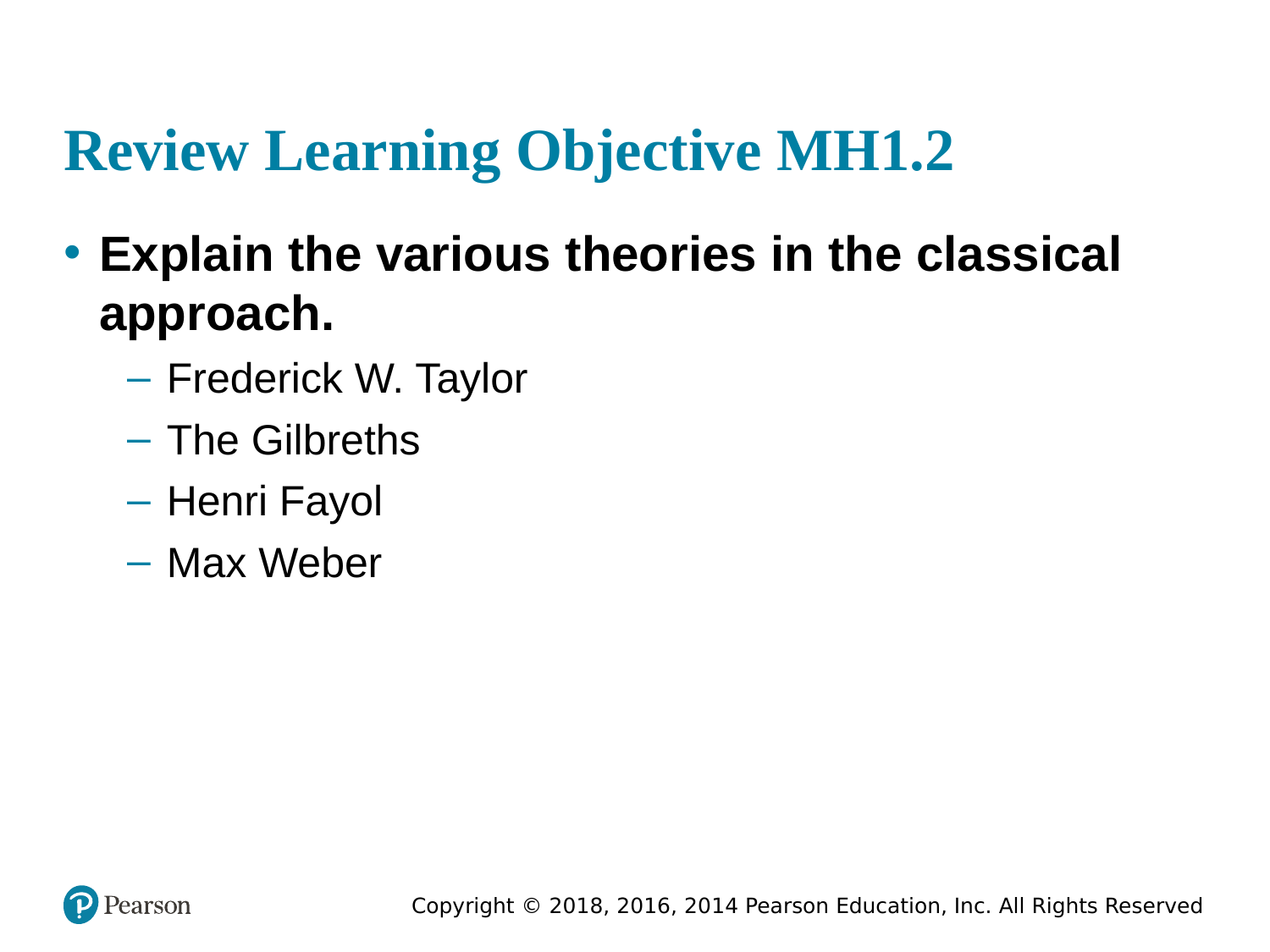

# Review Learning Objective MH1.2
Explain the various theories in the classical approach.
Frederick W. Taylor
The Gilbreths
Henri Fayol
Max Weber